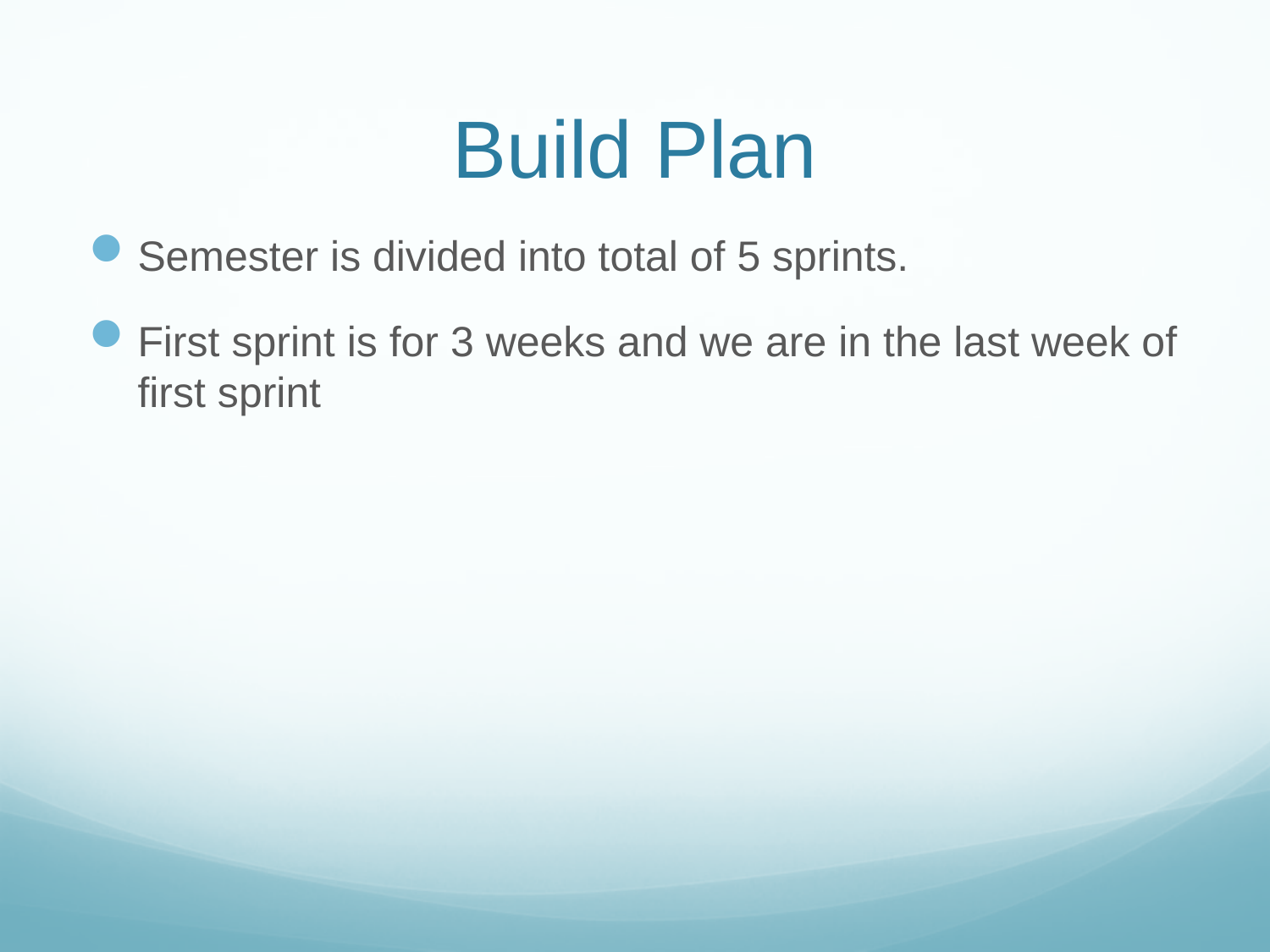

# Build Plan
Semester is divided into total of 5 sprints.
First sprint is for 3 weeks and we are in the last week of first sprint